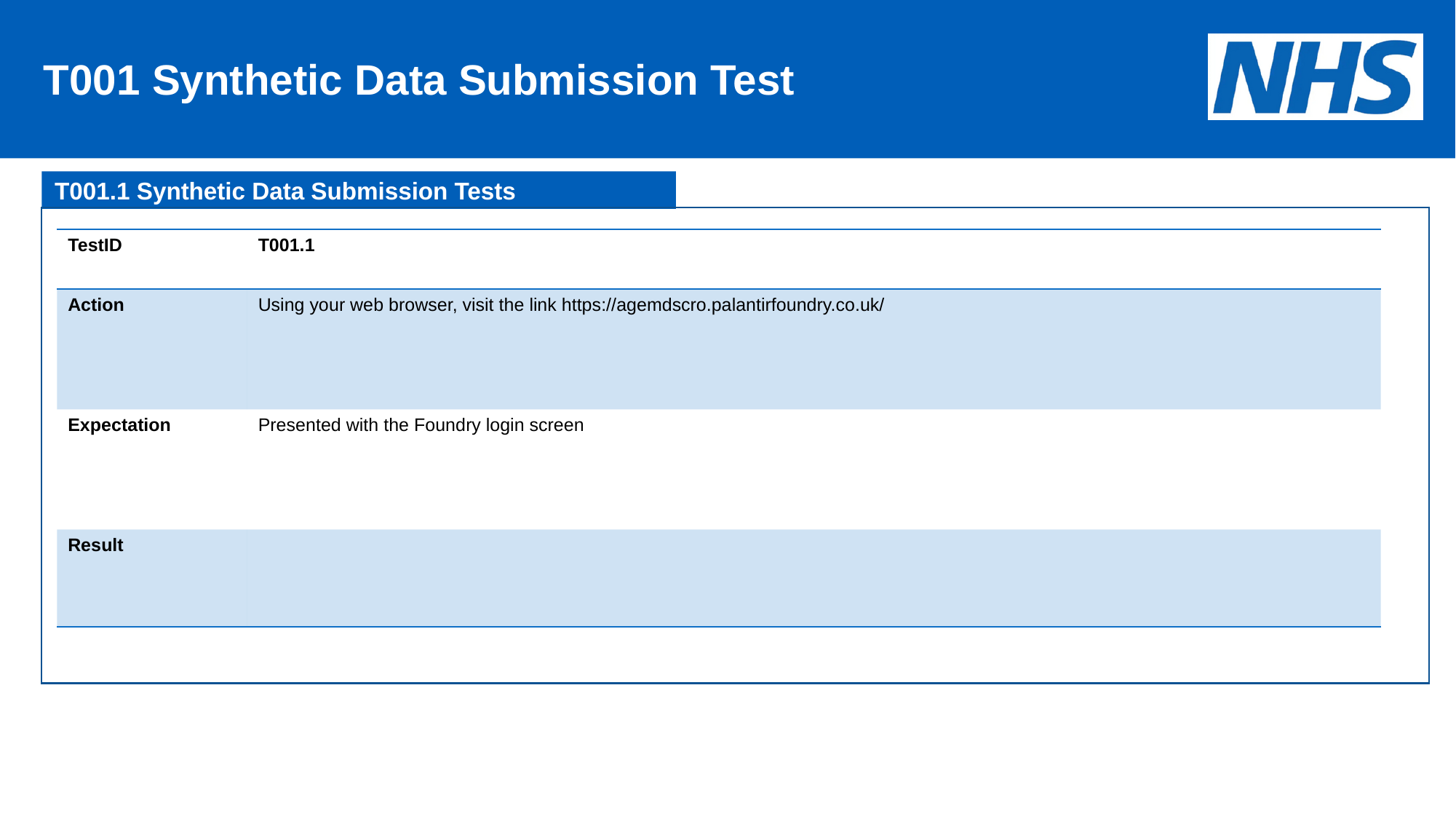

# T001 Synthetic Data Submission Test
T001.1 Synthetic Data Submission Tests

| TestID | T001.1 |
| --- | --- |
| Action | Using your web browser, visit the link https://agemdscro.palantirfoundry.co.uk/ |
| Expectation | Presented with the Foundry login screen |
| Result |  |